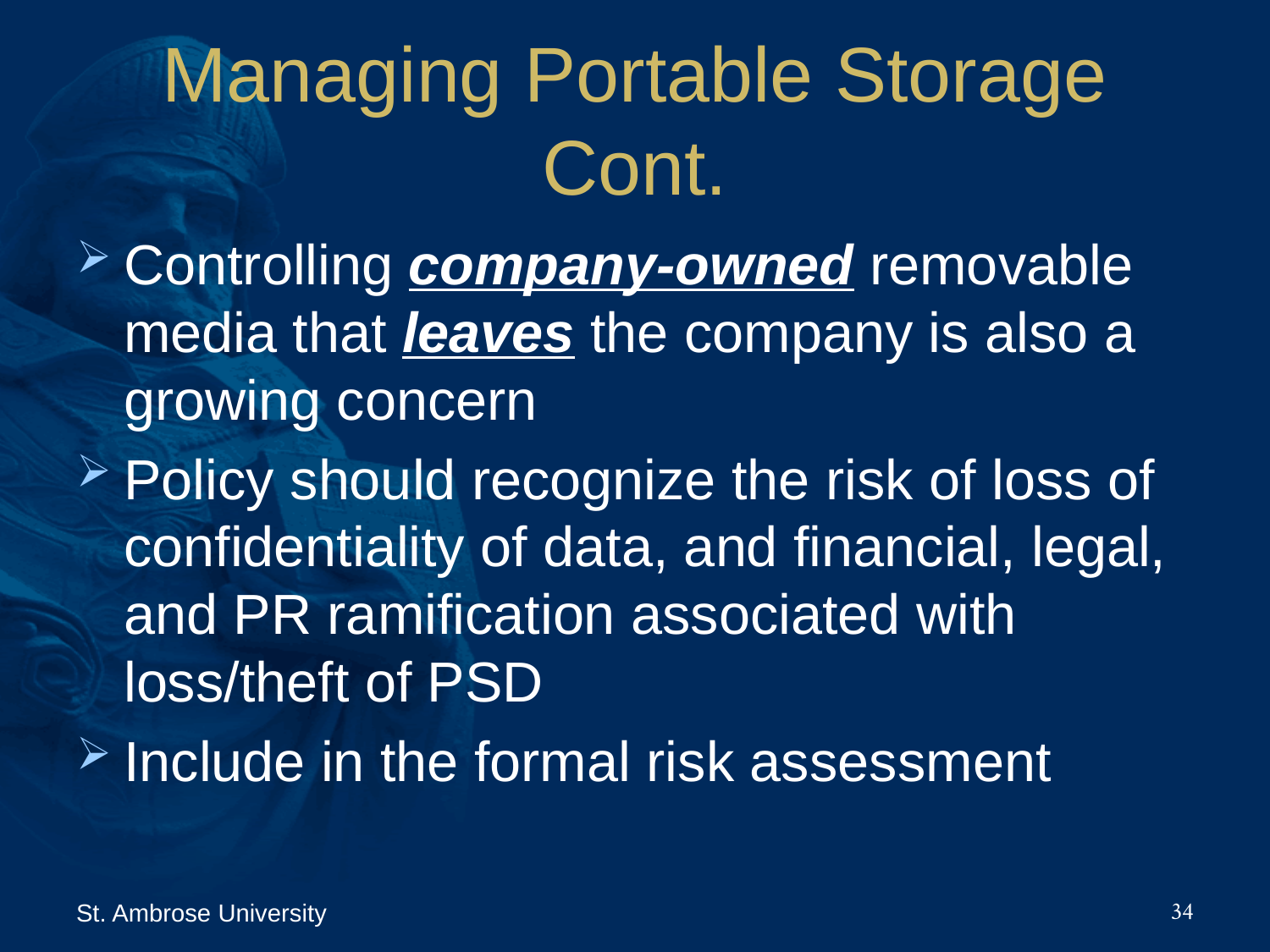

# Managing Portable Storage Cont.
Controlling company-owned removable media that leaves the company is also a growing concern
Policy should recognize the risk of loss of confidentiality of data, and financial, legal, and PR ramification associated with loss/theft of PSD
Include in the formal risk assessment
34
St. Ambrose University